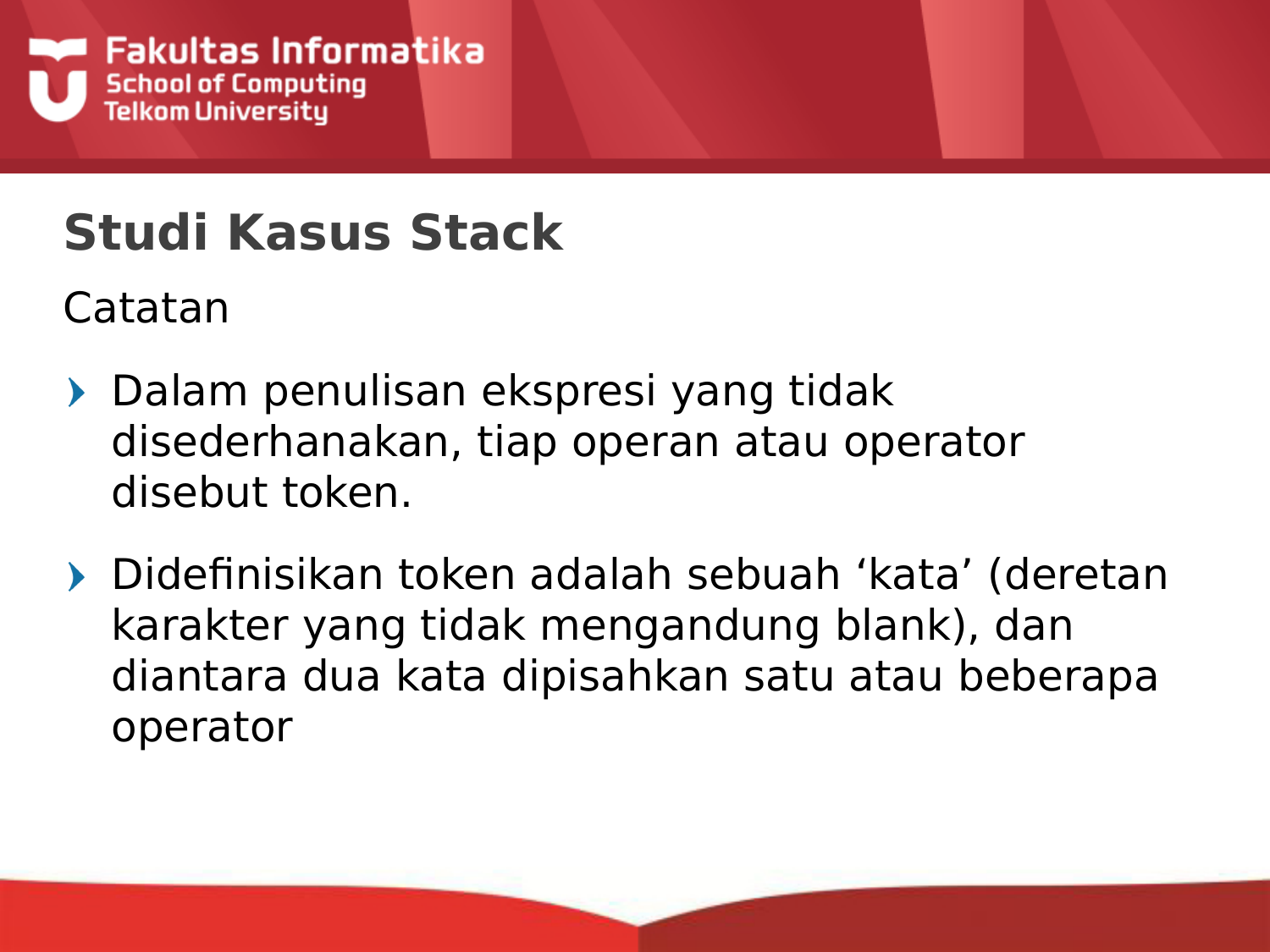

# Studi Kasus Stack
Catatan
Dalam penulisan ekspresi yang tidak disederhanakan, tiap operan atau operator disebut token.
Didefinisikan token adalah sebuah ‘kata’ (deretan karakter yang tidak mengandung blank), dan diantara dua kata dipisahkan satu atau beberapa operator